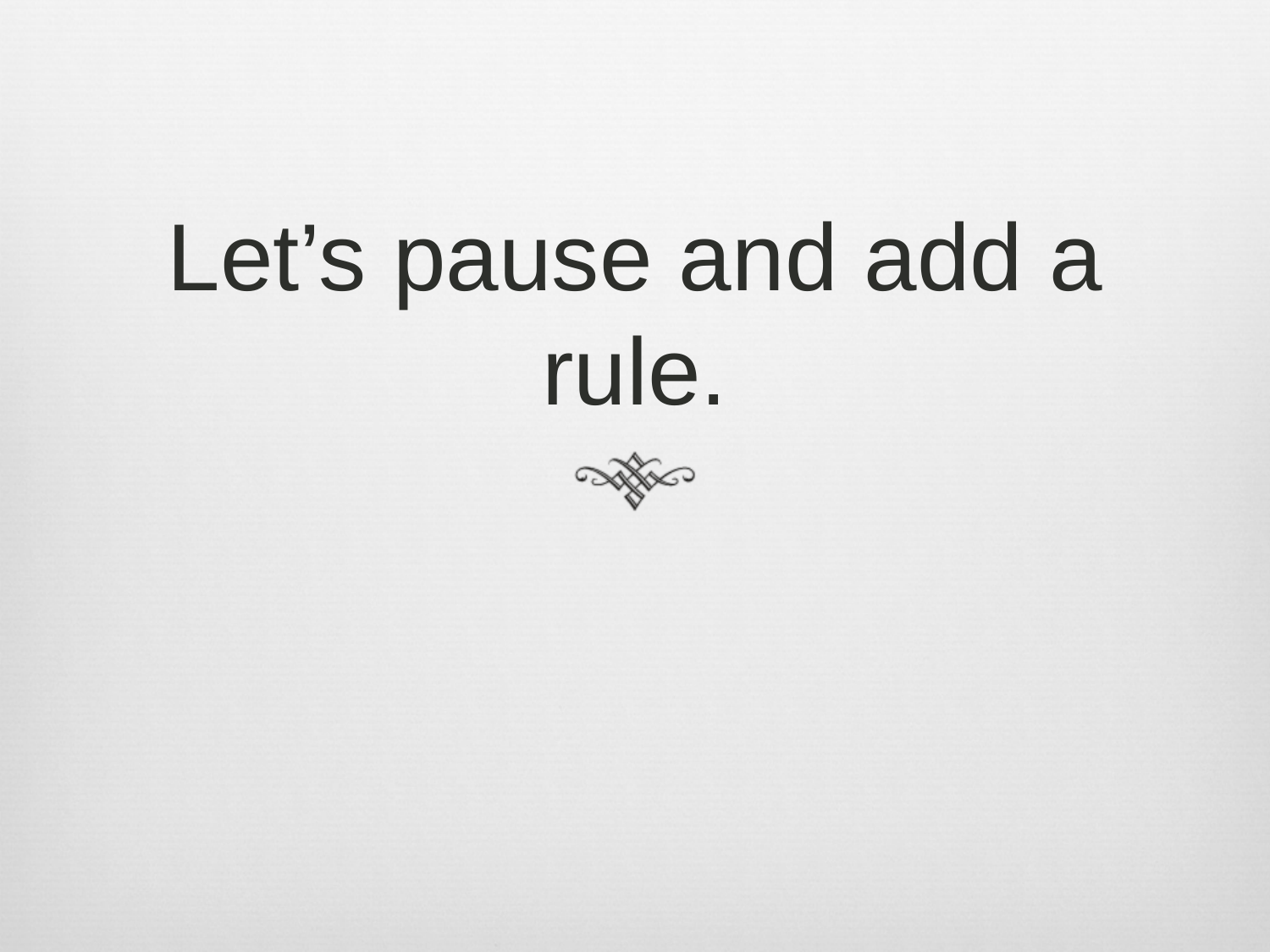

# Let’s pause and add a rule.